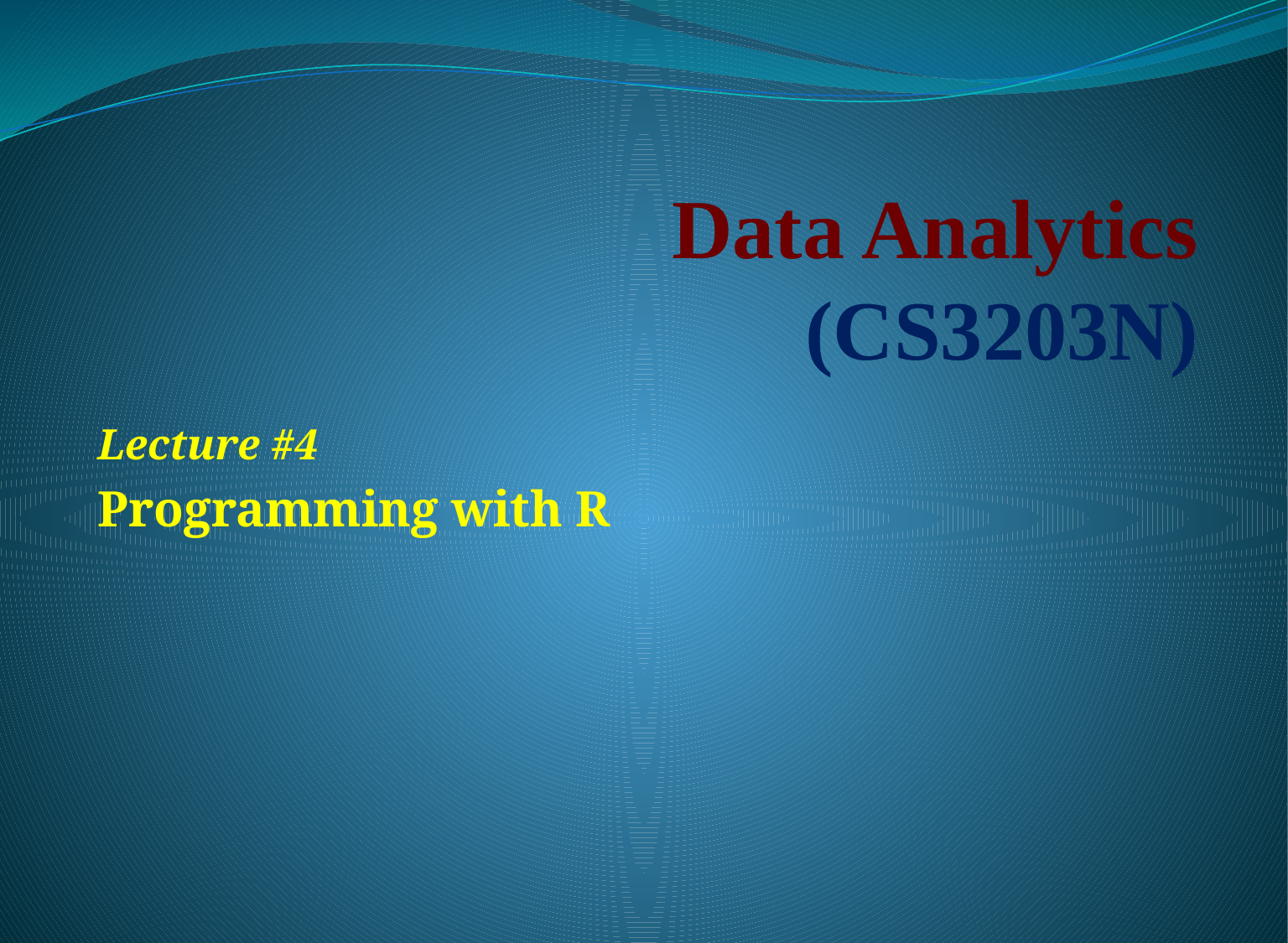

# Data Analytics (CS3203N)
Lecture #4
Programming with R